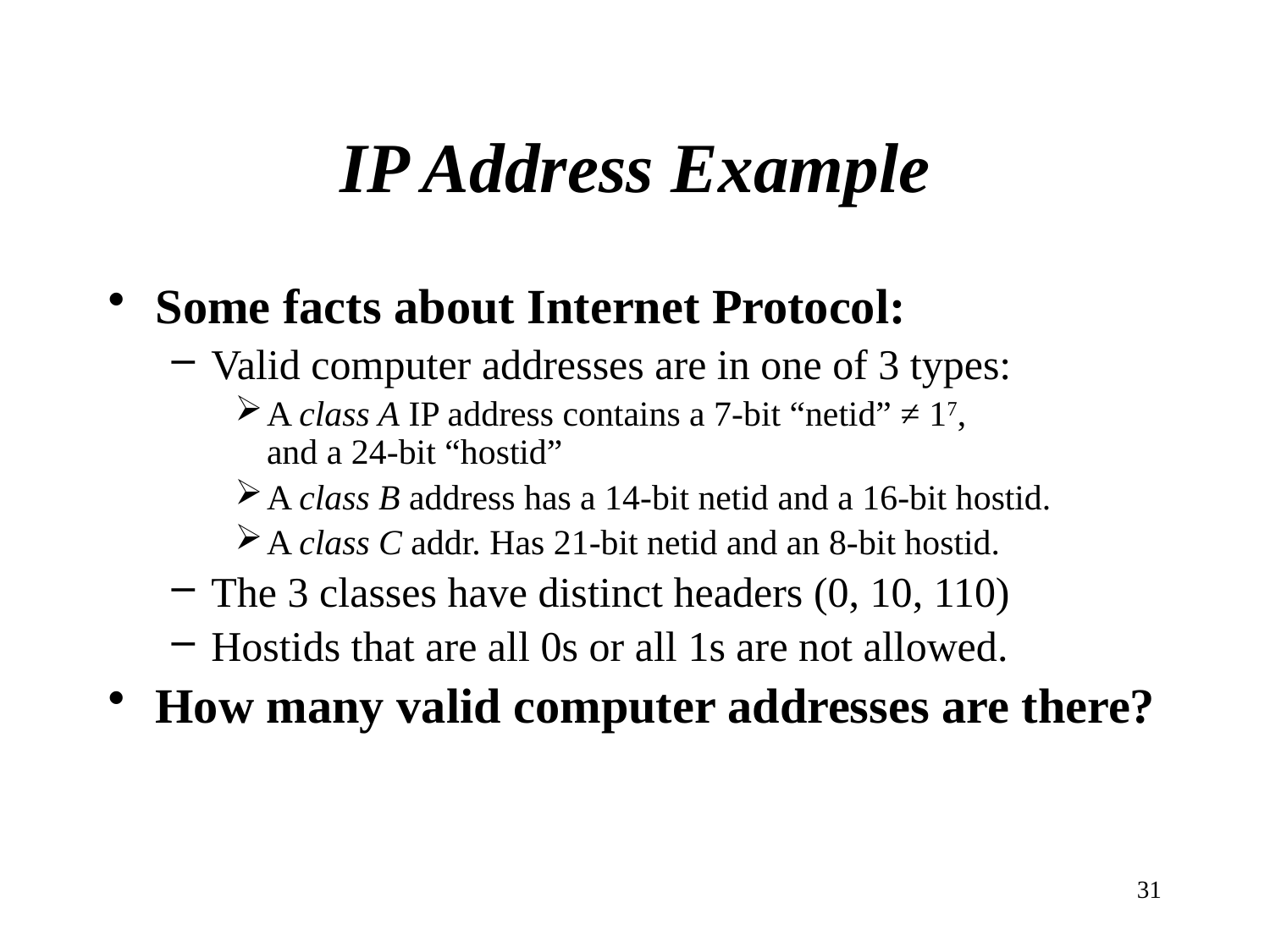

# IP Address Example
Some facts about Internet Protocol:
Valid computer addresses are in one of 3 types:
A class A IP address contains a 7-bit “netid” ≠ 17,
and a 24-bit “hostid”
A class B address has a 14-bit netid and a 16-bit hostid.
A class C addr. Has 21-bit netid and an 8-bit hostid.
The 3 classes have distinct headers (0, 10, 110)
Hostids that are all 0s or all 1s are not allowed.
How many valid computer addresses are there?
31